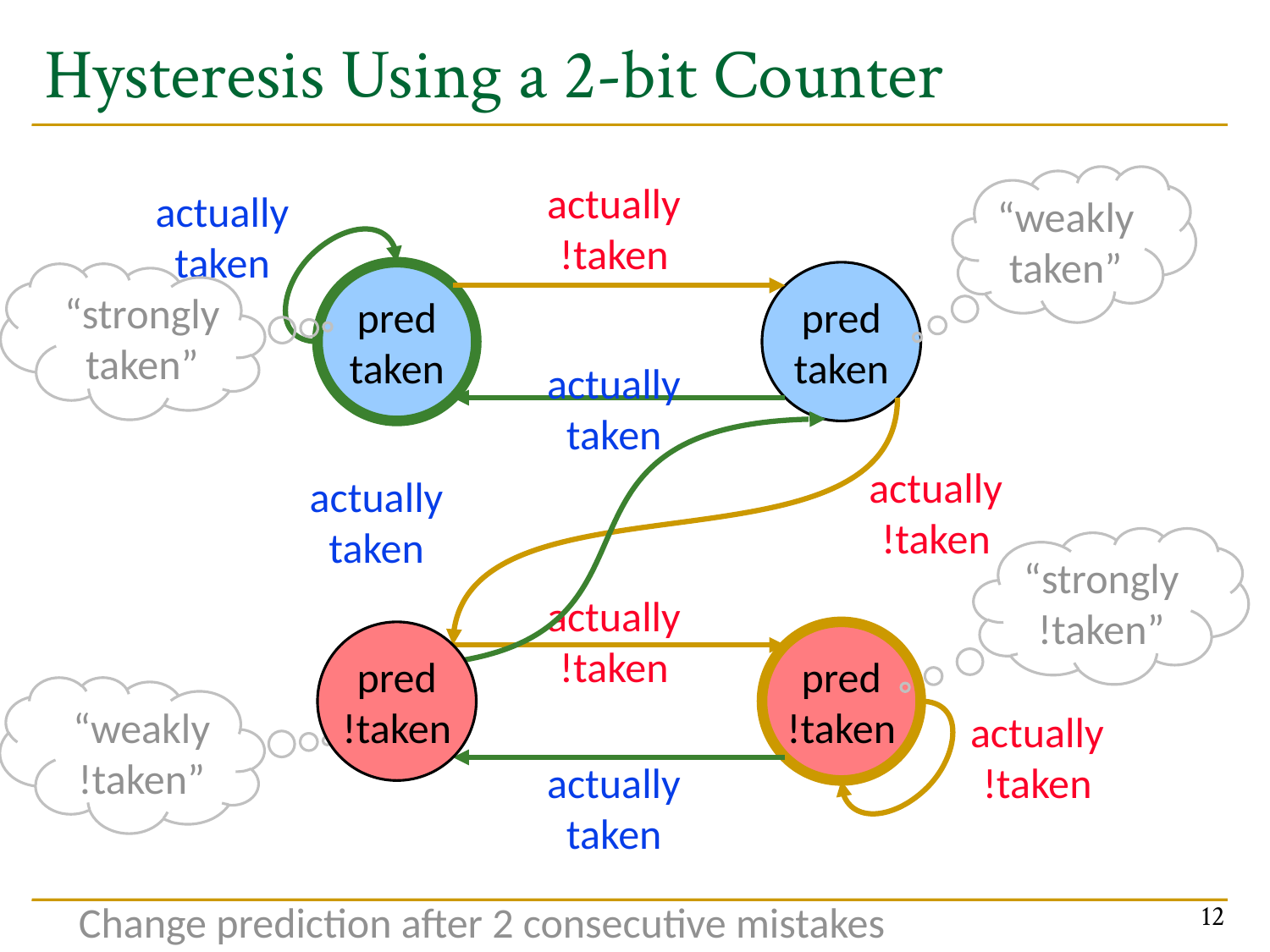

# Hysteresis Using a 2-bit Counter

“weakly
taken”
“strongly
taken”
“strongly
!taken”
“weakly
!taken”
actually
!taken
actually
taken
pred
taken
pred
taken
actually
taken
actually
!taken
actually
taken
actually
!taken
pred
!taken
pred
!taken
actually
!taken
actually
taken
12
Change prediction after 2 consecutive mistakes